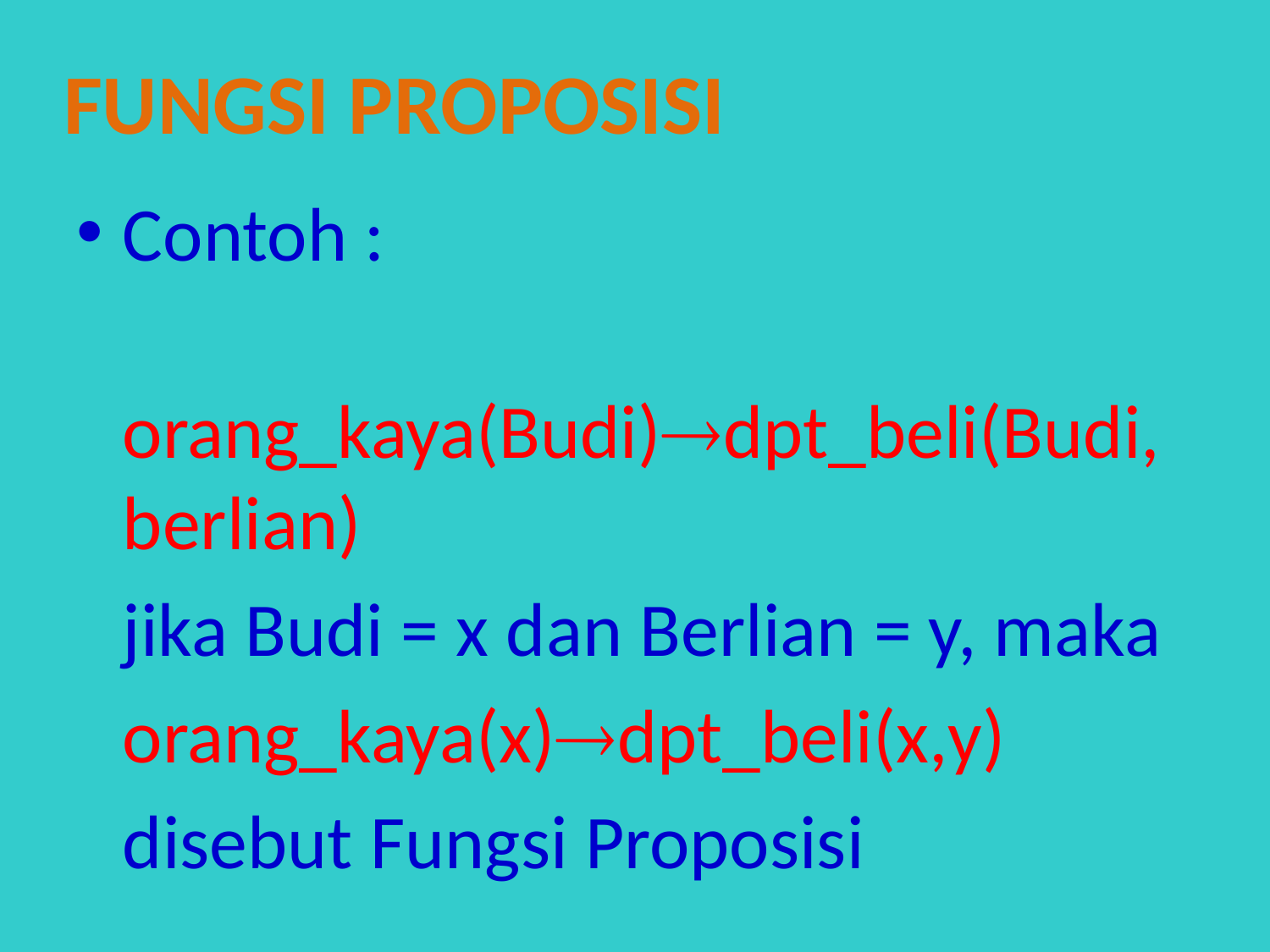

Fungsi proposisi
Contoh :
	orang_kaya(Budi)→dpt_beli(Budi,berlian)
	jika Budi = x dan Berlian = y, maka
	orang_kaya(x)→dpt_beli(x,y)
	disebut Fungsi Proposisi